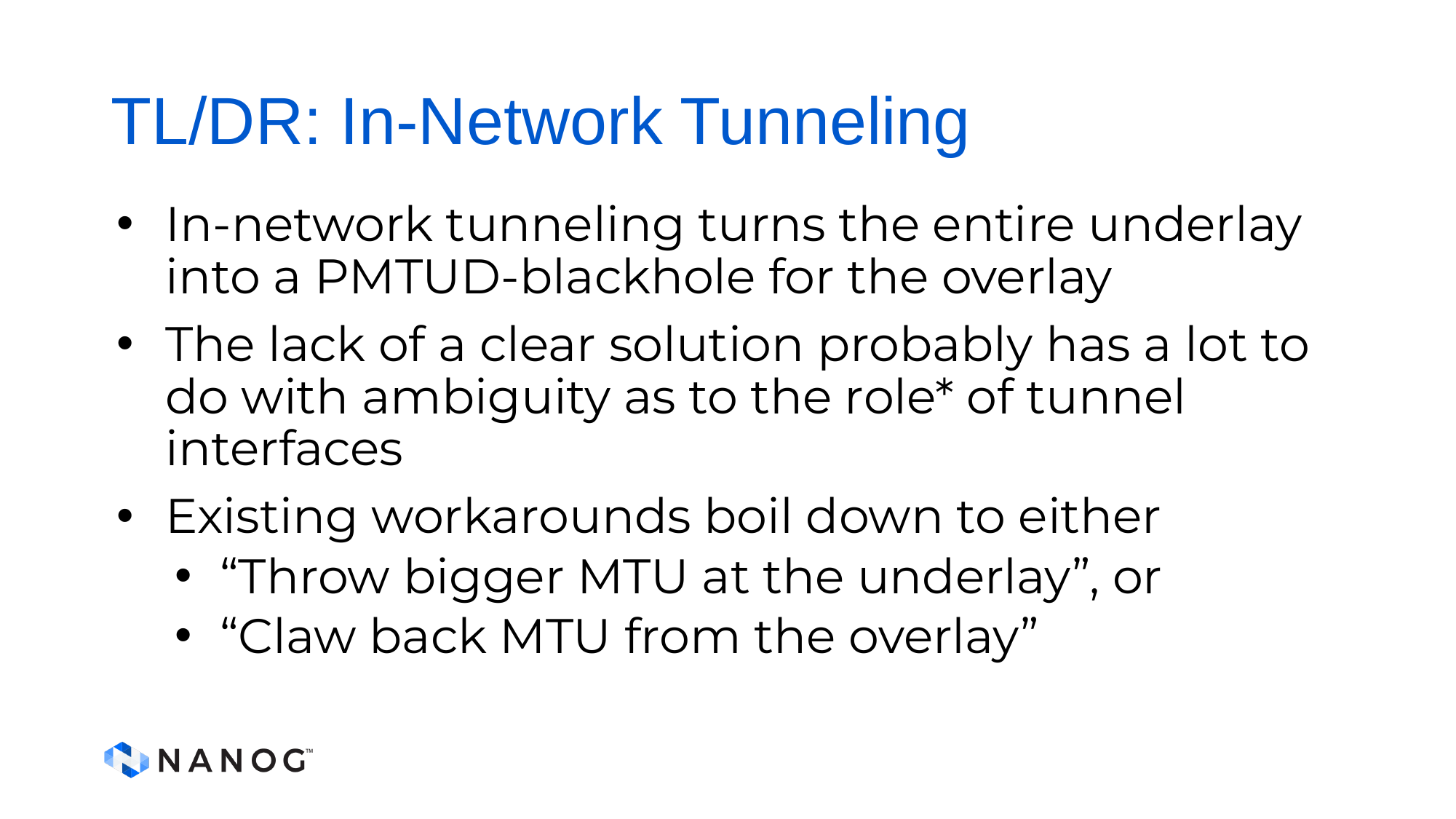

# TL/DR: In-Network Tunneling
In-network tunneling turns the entire underlay into a PMTUD-blackhole for the overlay
The lack of a clear solution probably has a lot to do with ambiguity as to the role* of tunnel interfaces
Existing workarounds boil down to either
“Throw bigger MTU at the underlay”, or
“Claw back MTU from the overlay”